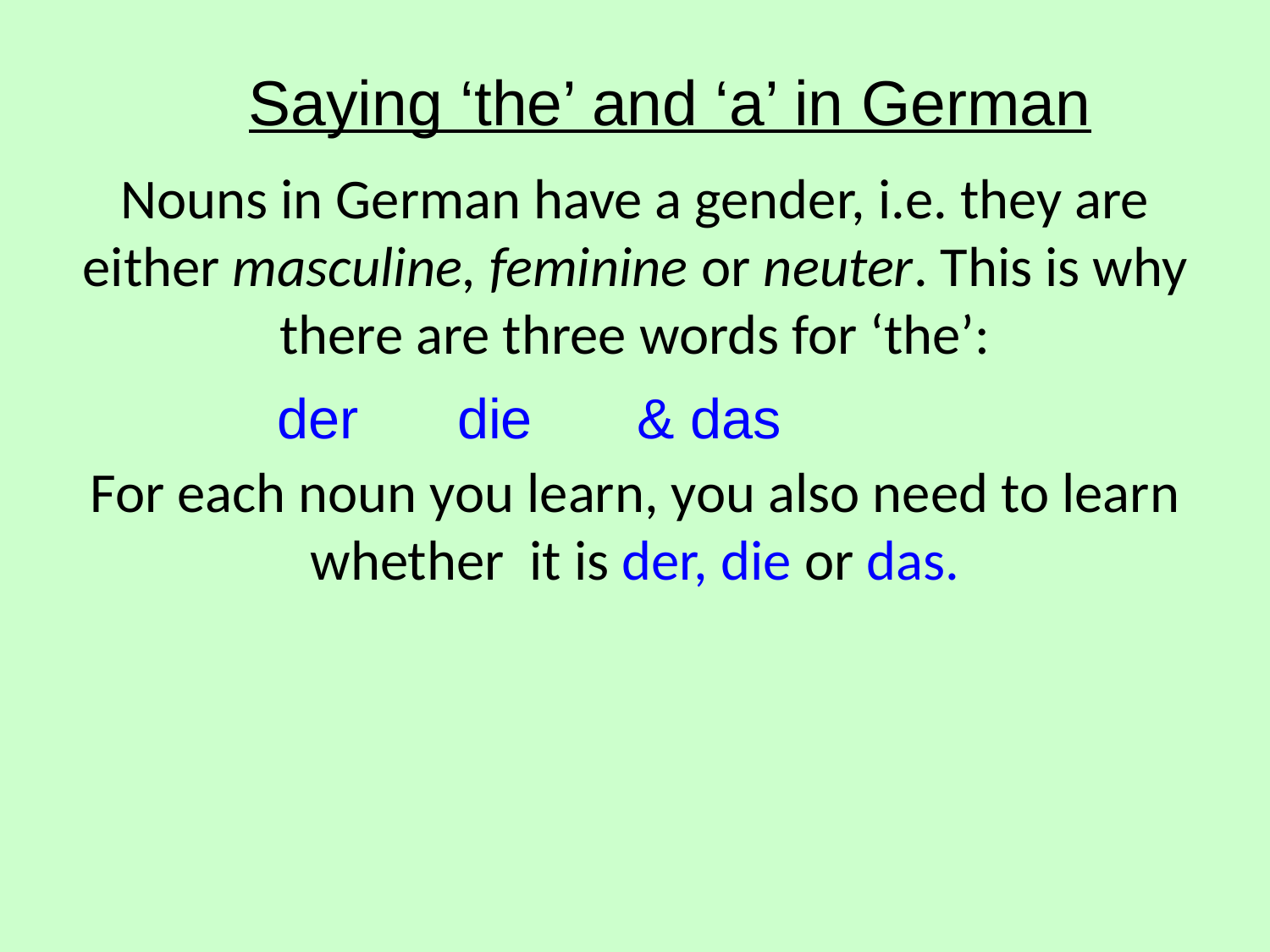

Saying ‘the’ and ‘a’ in German
Nouns in German have a gender, i.e. they are either masculine, feminine or neuter. This is why there are three words for ‘the’:

For each noun you learn, you also need to learn whether  it is der, die or das.
der
die
& das